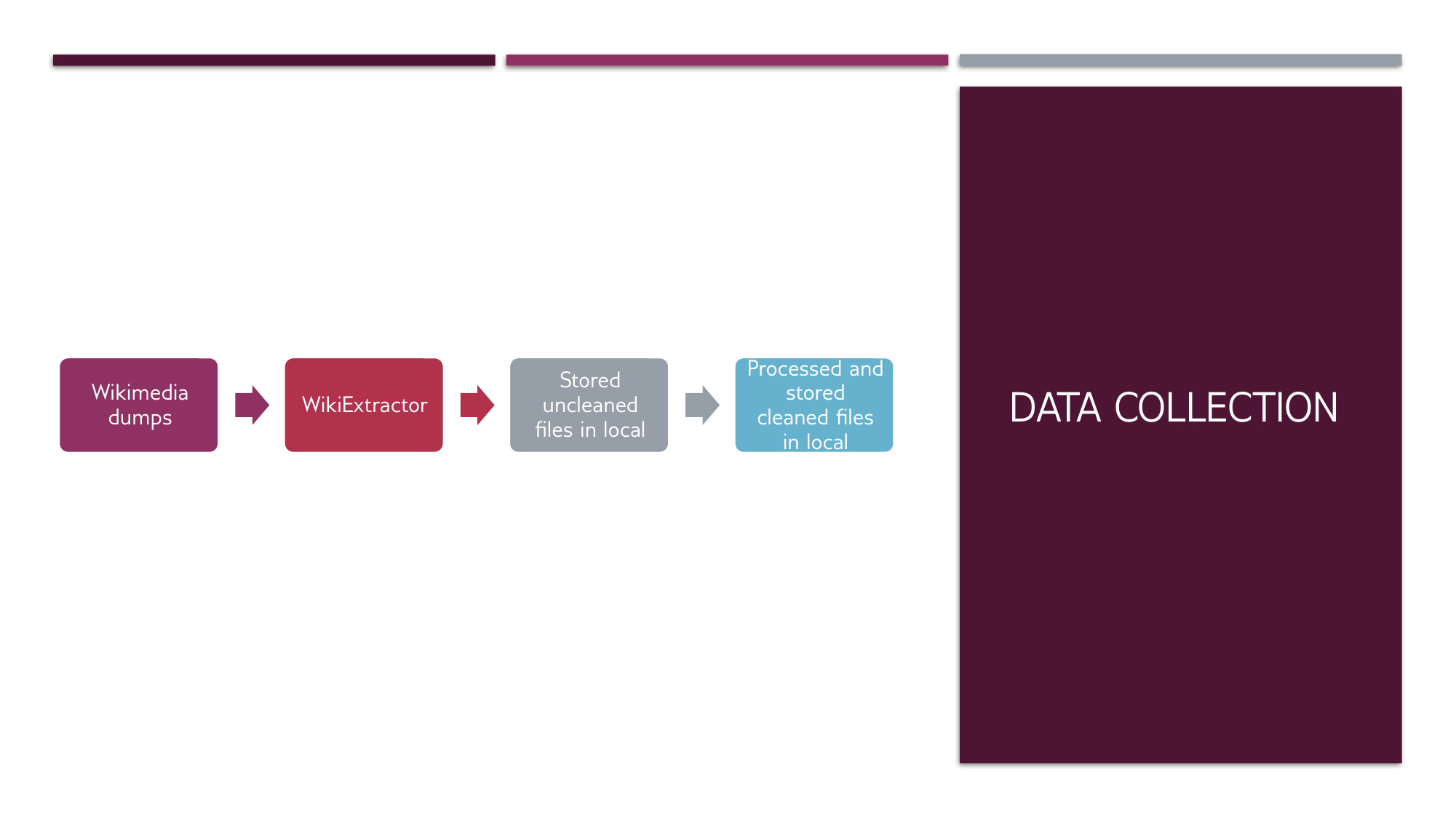

Wikimedia dumps

WikiExtractor

Stored uncleaned files in local

Processed and stored cleaned files in local
# Data collection